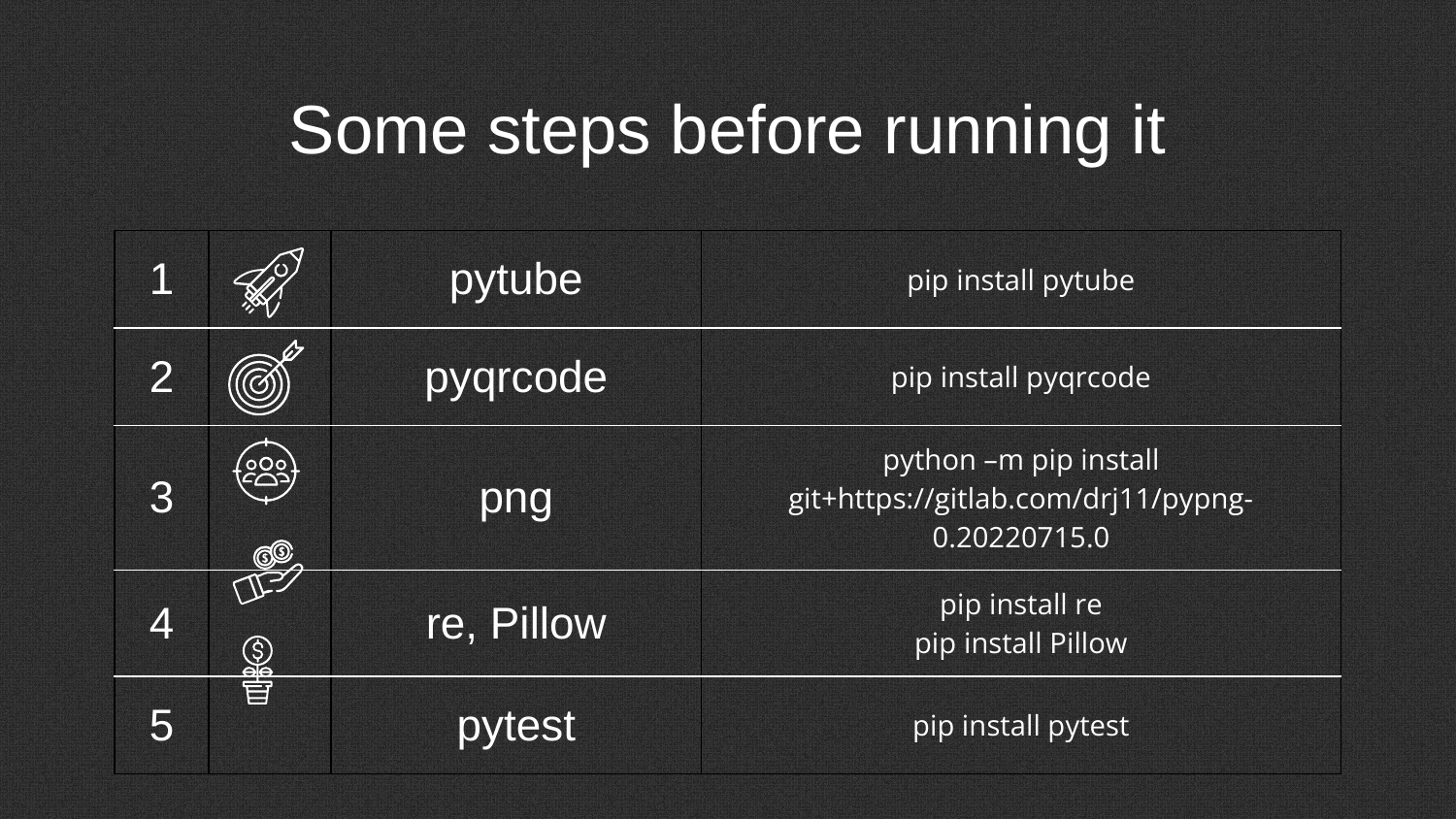

# Some steps before running it
| 1 |  | pytube | pip install pytube |
| --- | --- | --- | --- |
| 2 |  | pyqrcode | pip install pyqrcode |
| 3 |  | png | python –m pip install git+https://gitlab.com/drj11/pypng-0.20220715.0 |
| 4 |  | re, Pillow | pip install re pip install Pillow |
| 5 |  | pytest | pip install pytest |